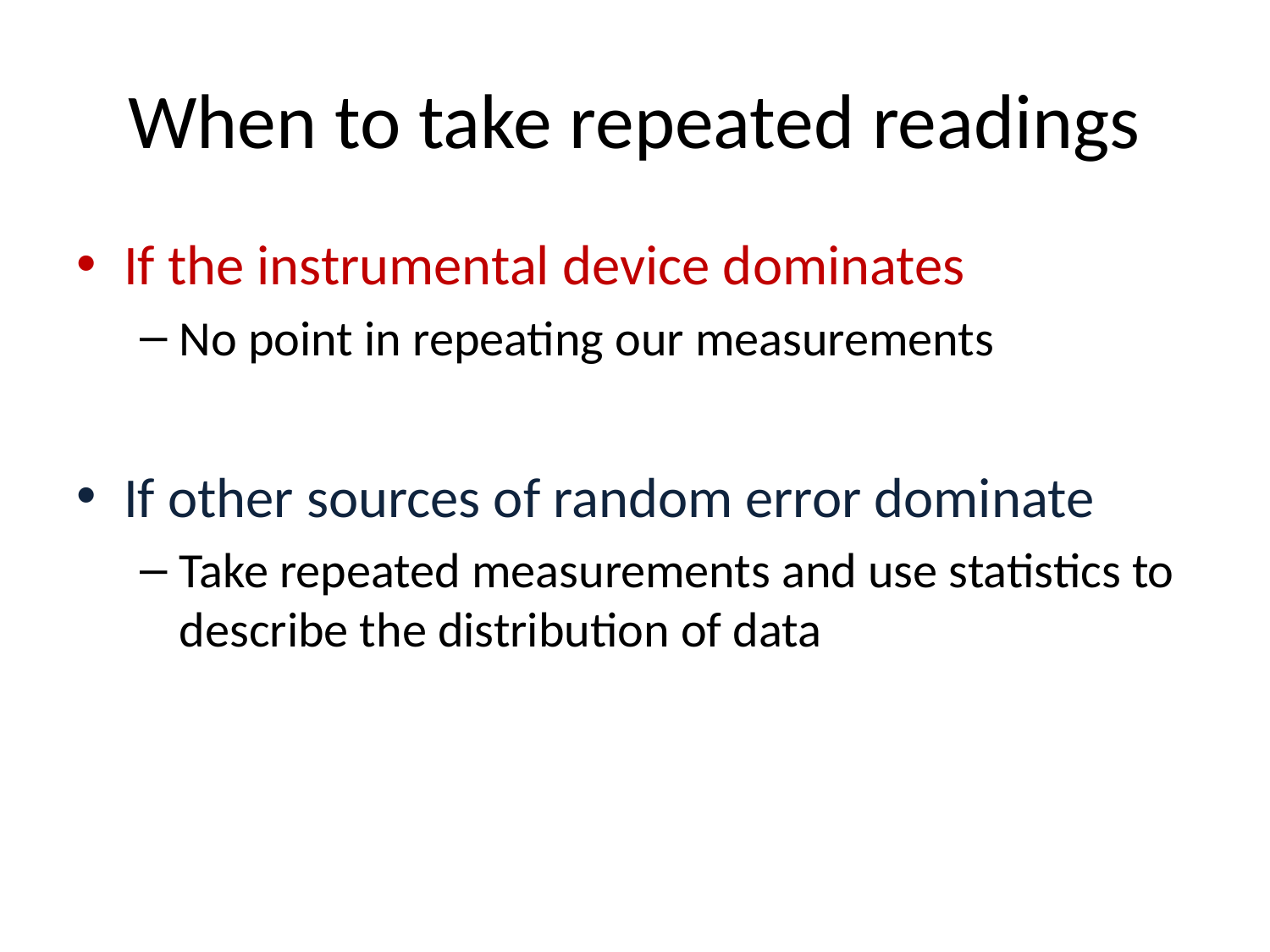

# When to take repeated readings
If the instrumental device dominates
No point in repeating our measurements

If other sources of random error dominate
Take repeated measurements and use statistics to describe the distribution of data